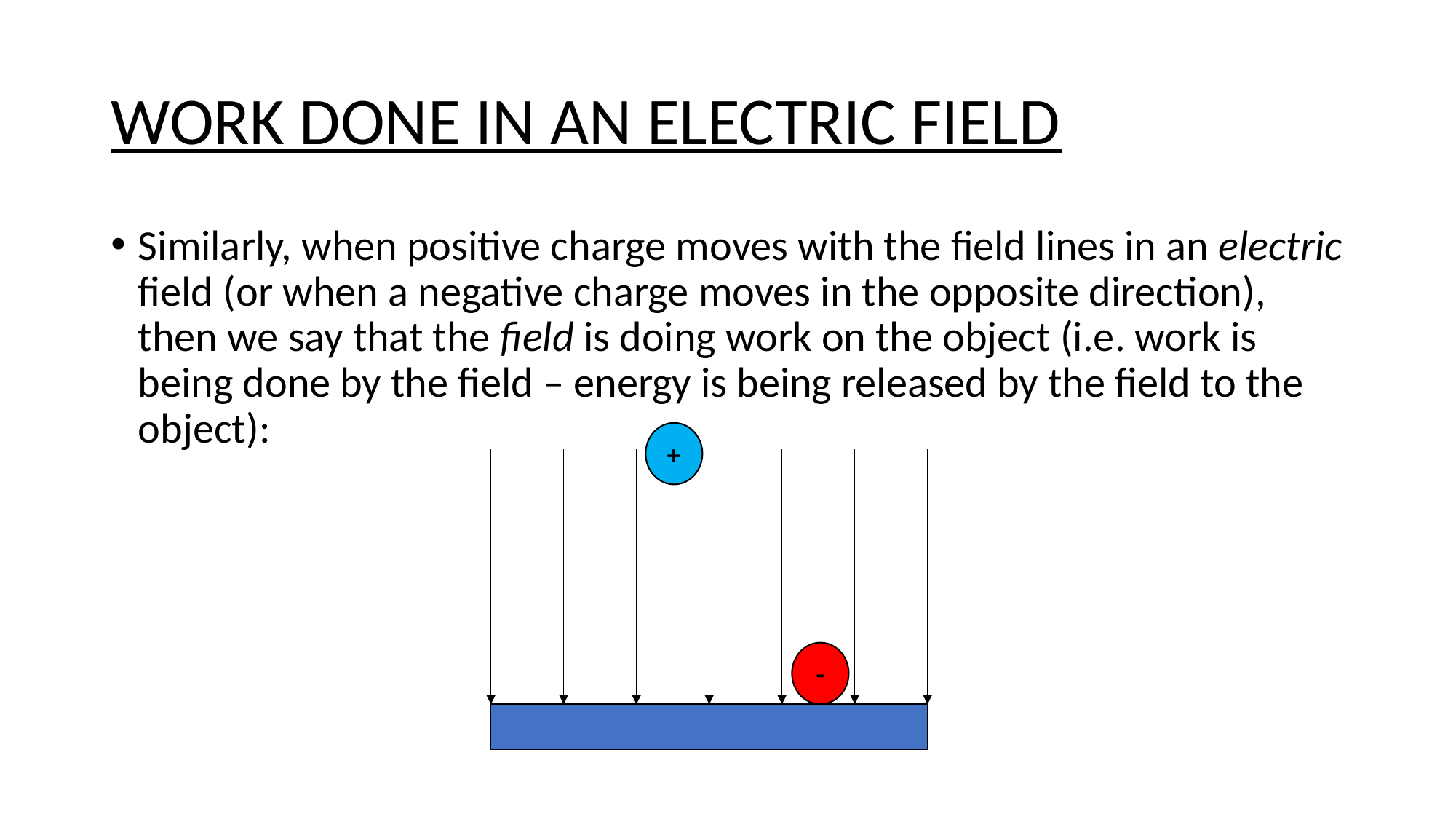

# WORK DONE IN AN ELECTRIC FIELD
Similarly, when positive charge moves with the field lines in an electric field (or when a negative charge moves in the opposite direction), then we say that the field is doing work on the object (i.e. work is being done by the field – energy is being released by the field to the object):
+
-